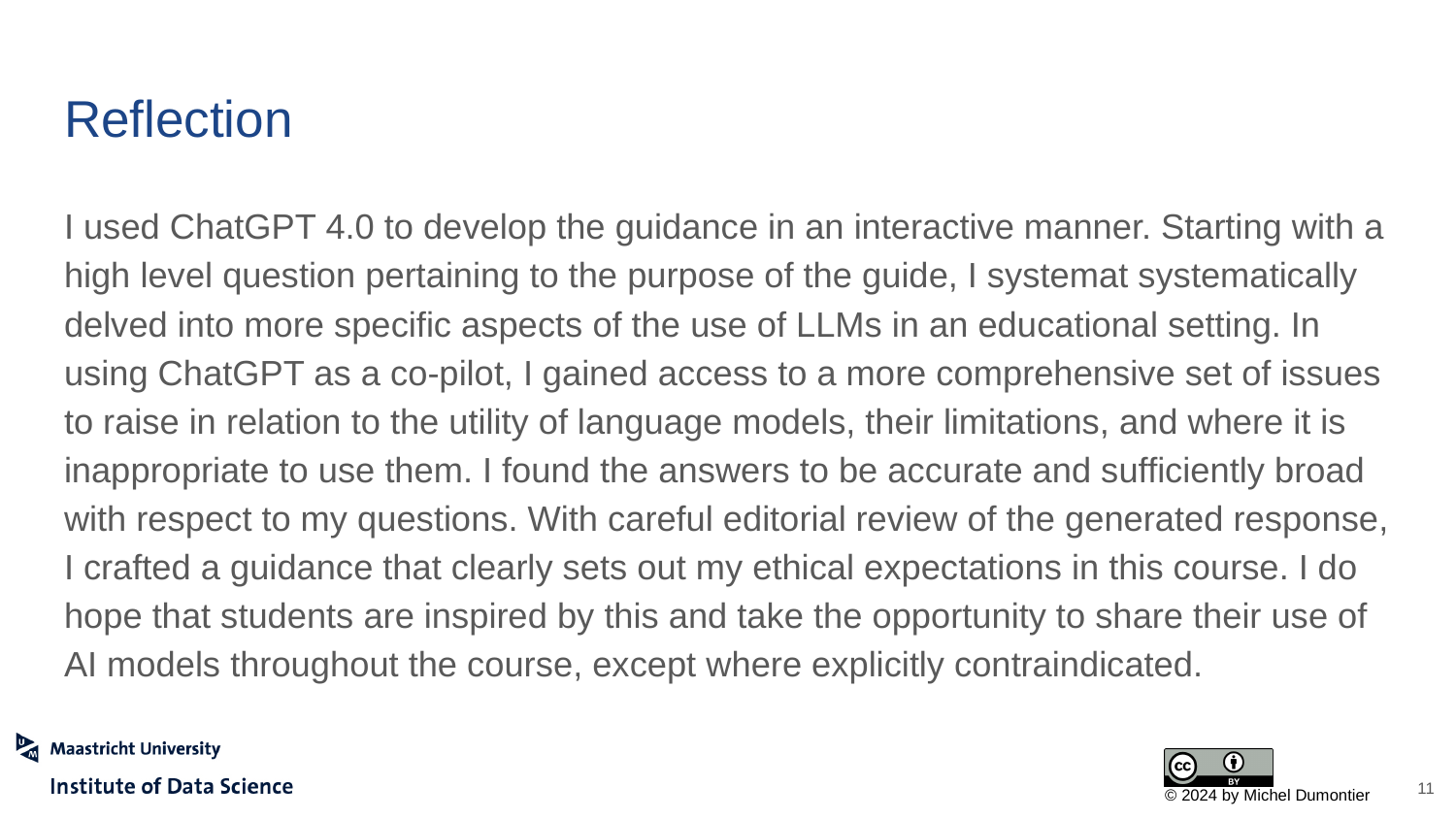

# Reflection
I used ChatGPT 4.0 to develop the guidance in an interactive manner. Starting with a high level question pertaining to the purpose of the guide, I systemat systematically delved into more specific aspects of the use of LLMs in an educational setting. In using ChatGPT as a co-pilot, I gained access to a more comprehensive set of issues to raise in relation to the utility of language models, their limitations, and where it is inappropriate to use them. I found the answers to be accurate and sufficiently broad with respect to my questions. With careful editorial review of the generated response, I crafted a guidance that clearly sets out my ethical expectations in this course. I do hope that students are inspired by this and take the opportunity to share their use of AI models throughout the course, except where explicitly contraindicated.
11